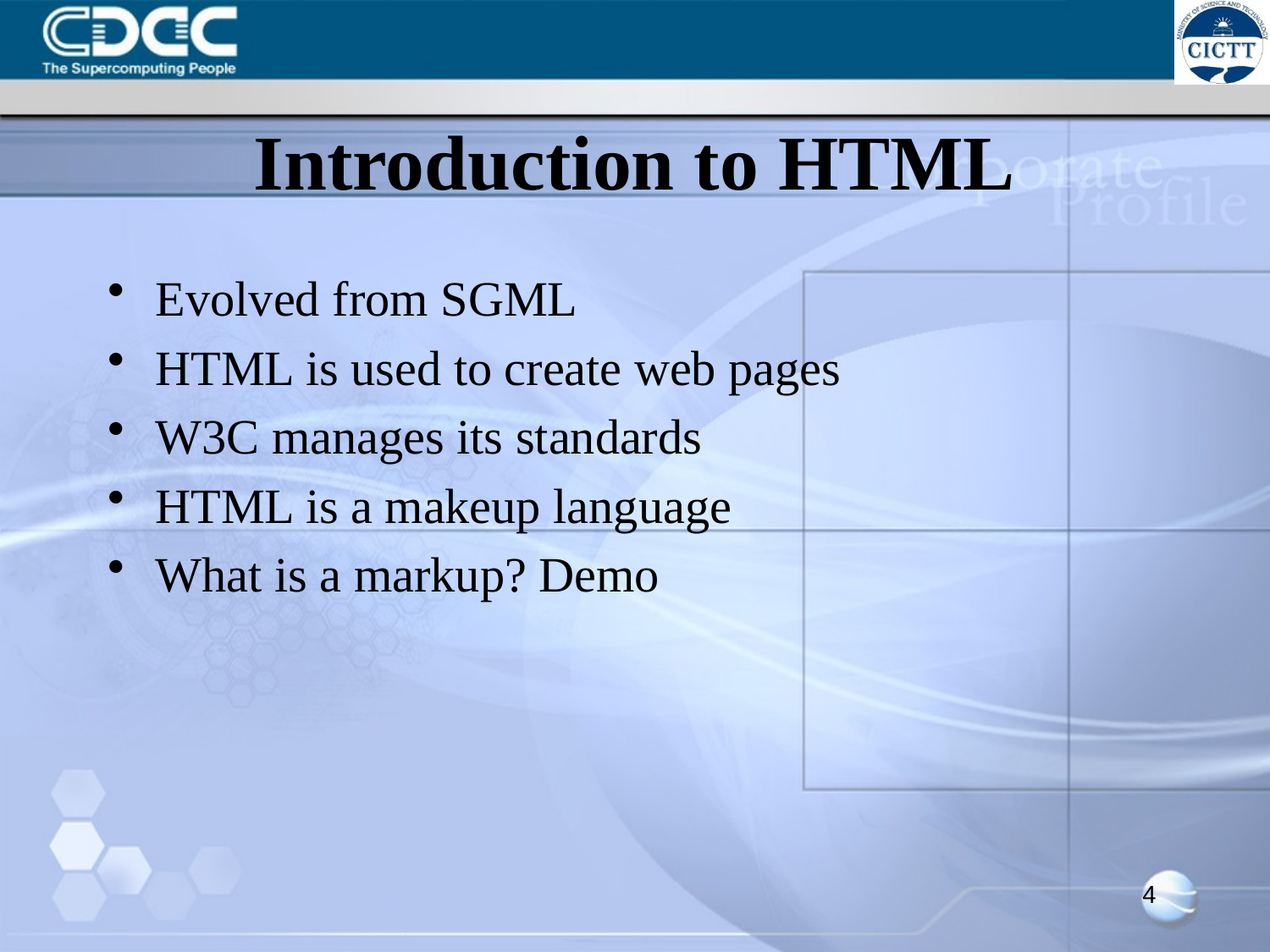

# Introduction to HTML
Evolved from SGML
HTML is used to create web pages
W3C manages its standards
HTML is a makeup language
What is a markup? Demo